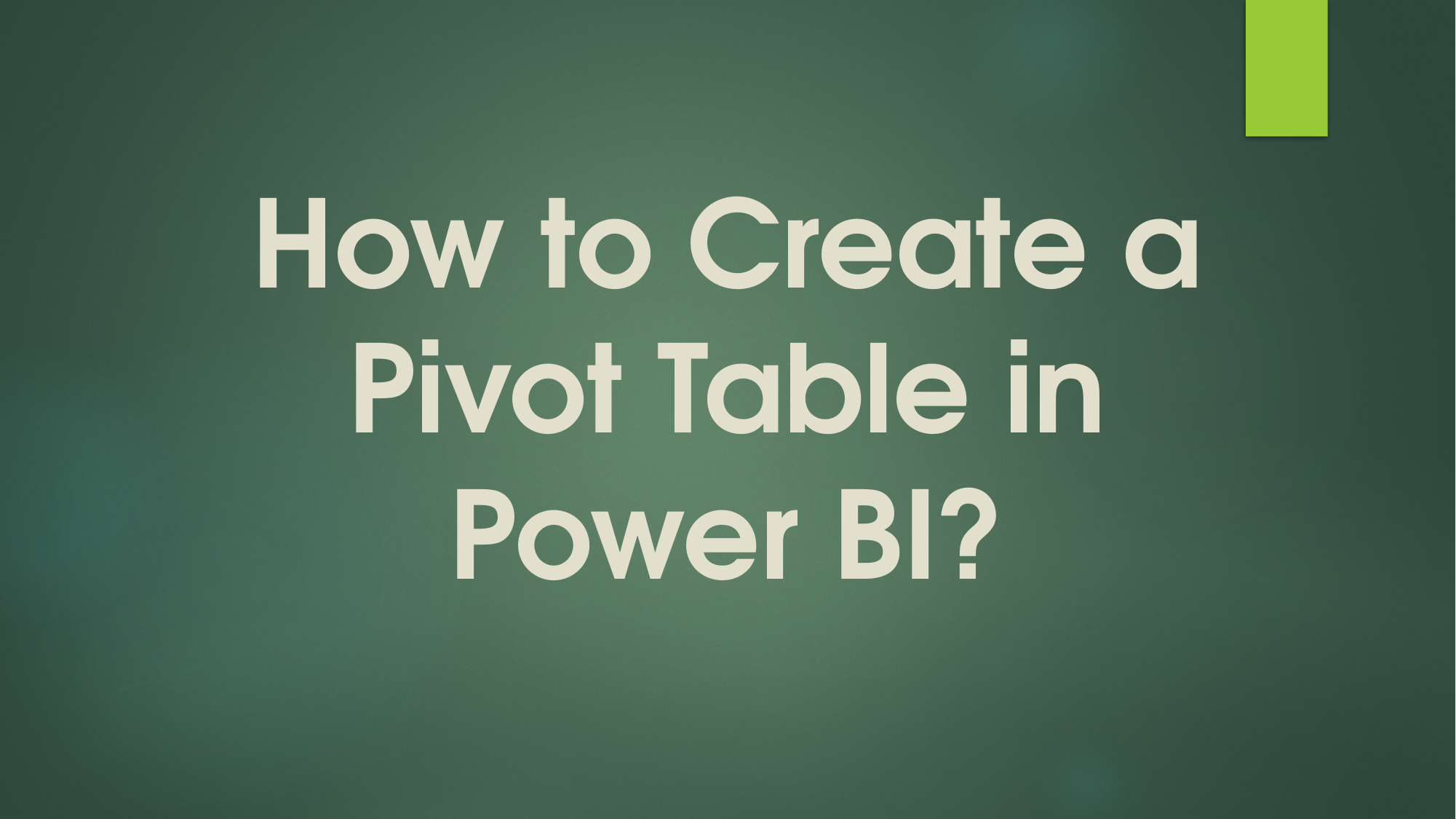

# How to Create a Pivot Table in Power BI?